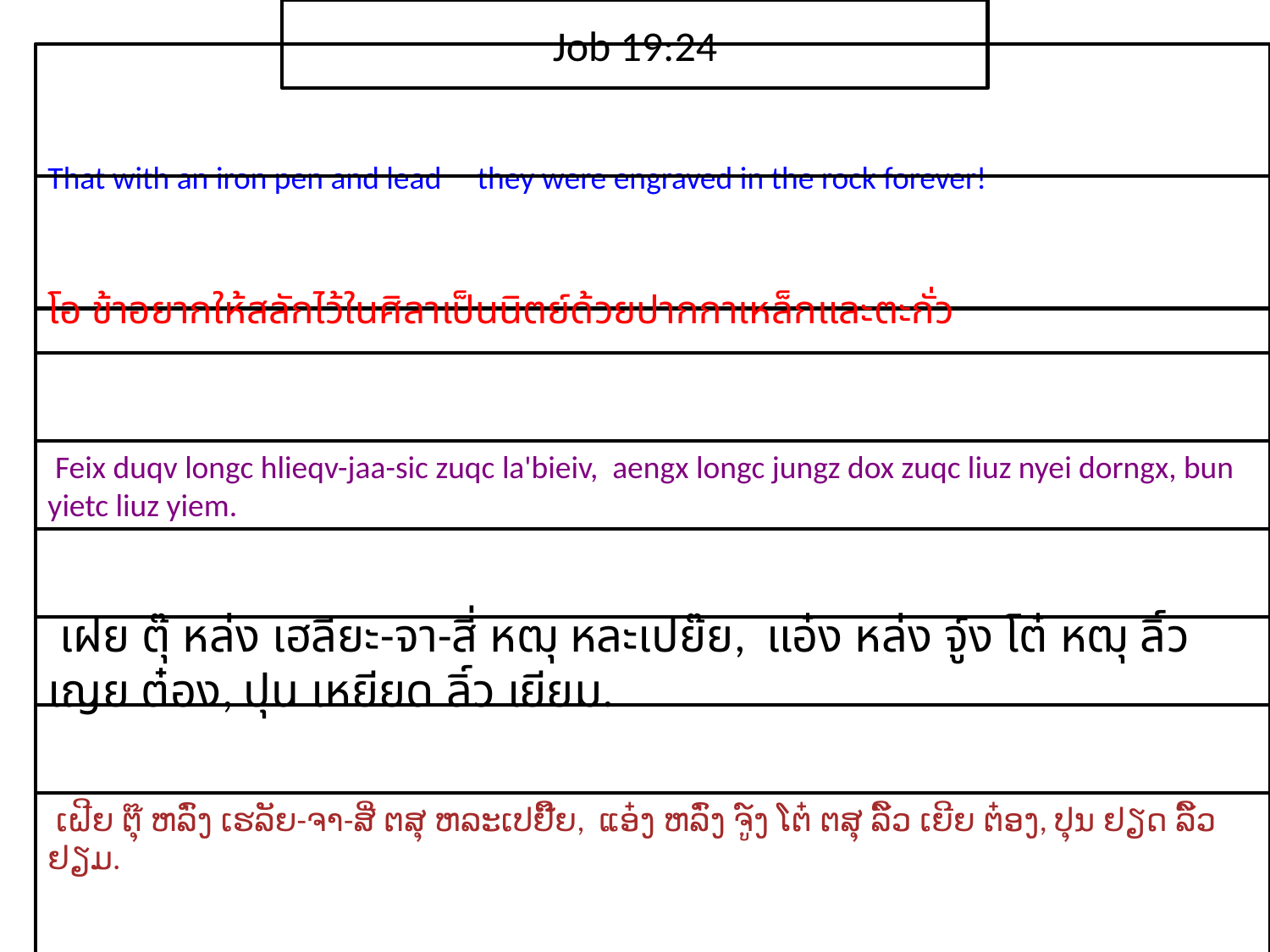

Job 19:24
That with an iron pen and lead     they were engraved in the rock forever!
โอ ข้า​อยาก​ให้​สลัก​ไว้​ใน​ศิลา​เป็น​นิตย์ด้วย​ปากกา​เหล็ก​และ​ตะกั่ว
 Feix duqv longc hlieqv-jaa-sic zuqc la'bieiv,  aengx longc jungz dox zuqc liuz nyei dorngx, bun yietc liuz yiem.
 เฝย ตุ๊ หล่ง เฮลียะ-จา-สี่ หฒุ หละเปย๊ย,  แอ๋ง หล่ง จู์ง โต๋ หฒุ ลิ์ว เญย ต๋อง, ปุน เหยียด ลิ์ว เยียม.
 ເຝີຍ ຕຸ໊ ຫລົ່ງ ເຮລັຍ-ຈາ-ສີ່ ຕສຸ ຫລະເປຢີ໊ຍ,  ແອ໋ງ ຫລົ່ງ ຈູ໌ງ ໂຕ໋ ຕສຸ ລິ໌ວ ເຍີຍ ຕ໋ອງ, ປຸນ ຢຽດ ລິ໌ວ ຢຽມ.